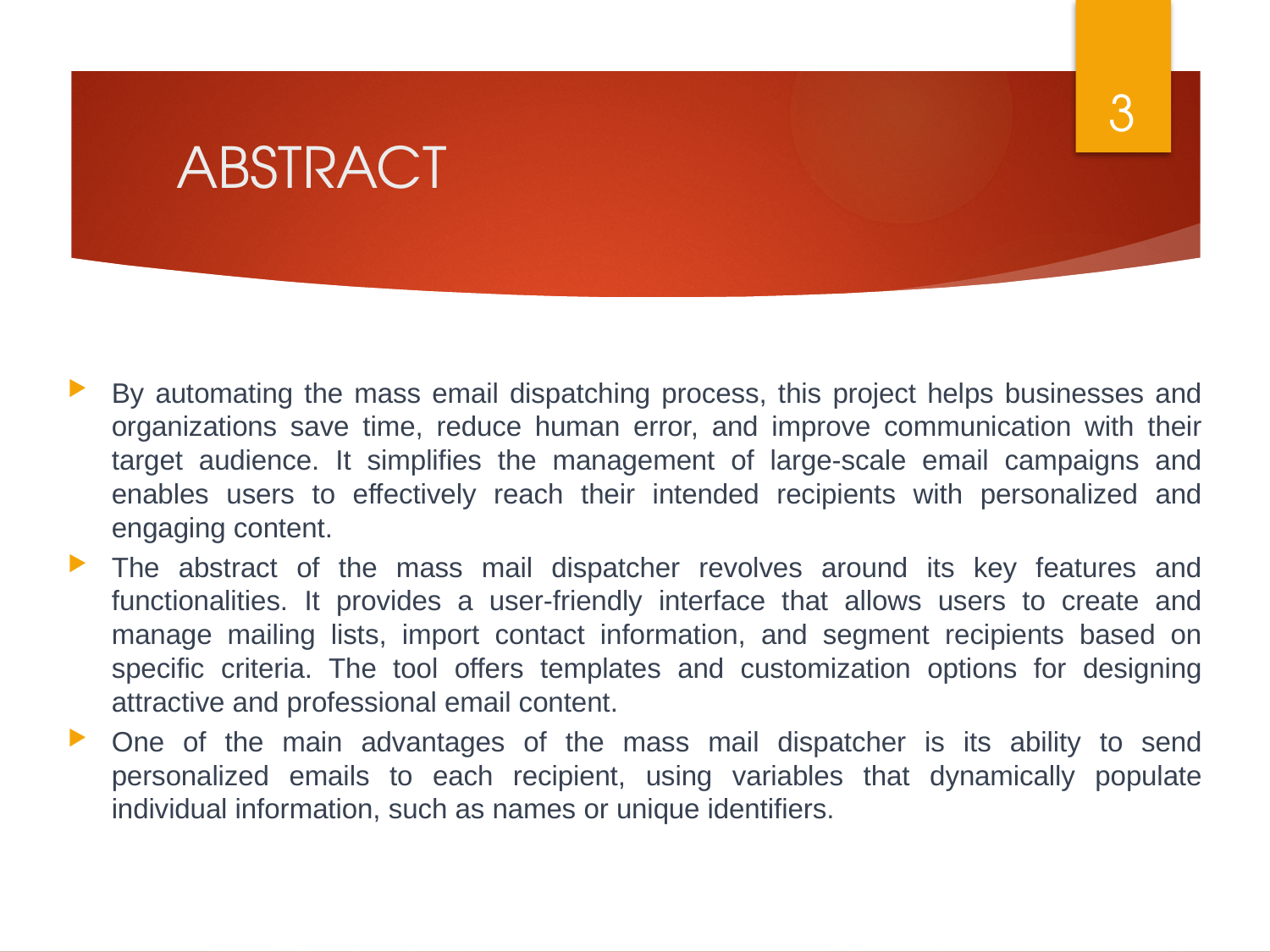

3
# ABSTRACT
By automating the mass email dispatching process, this project helps businesses and organizations save time, reduce human error, and improve communication with their target audience. It simplifies the management of large-scale email campaigns and enables users to effectively reach their intended recipients with personalized and engaging content.
The abstract of the mass mail dispatcher revolves around its key features and functionalities. It provides a user-friendly interface that allows users to create and manage mailing lists, import contact information, and segment recipients based on specific criteria. The tool offers templates and customization options for designing attractive and professional email content.
One of the main advantages of the mass mail dispatcher is its ability to send personalized emails to each recipient, using variables that dynamically populate individual information, such as names or unique identifiers.